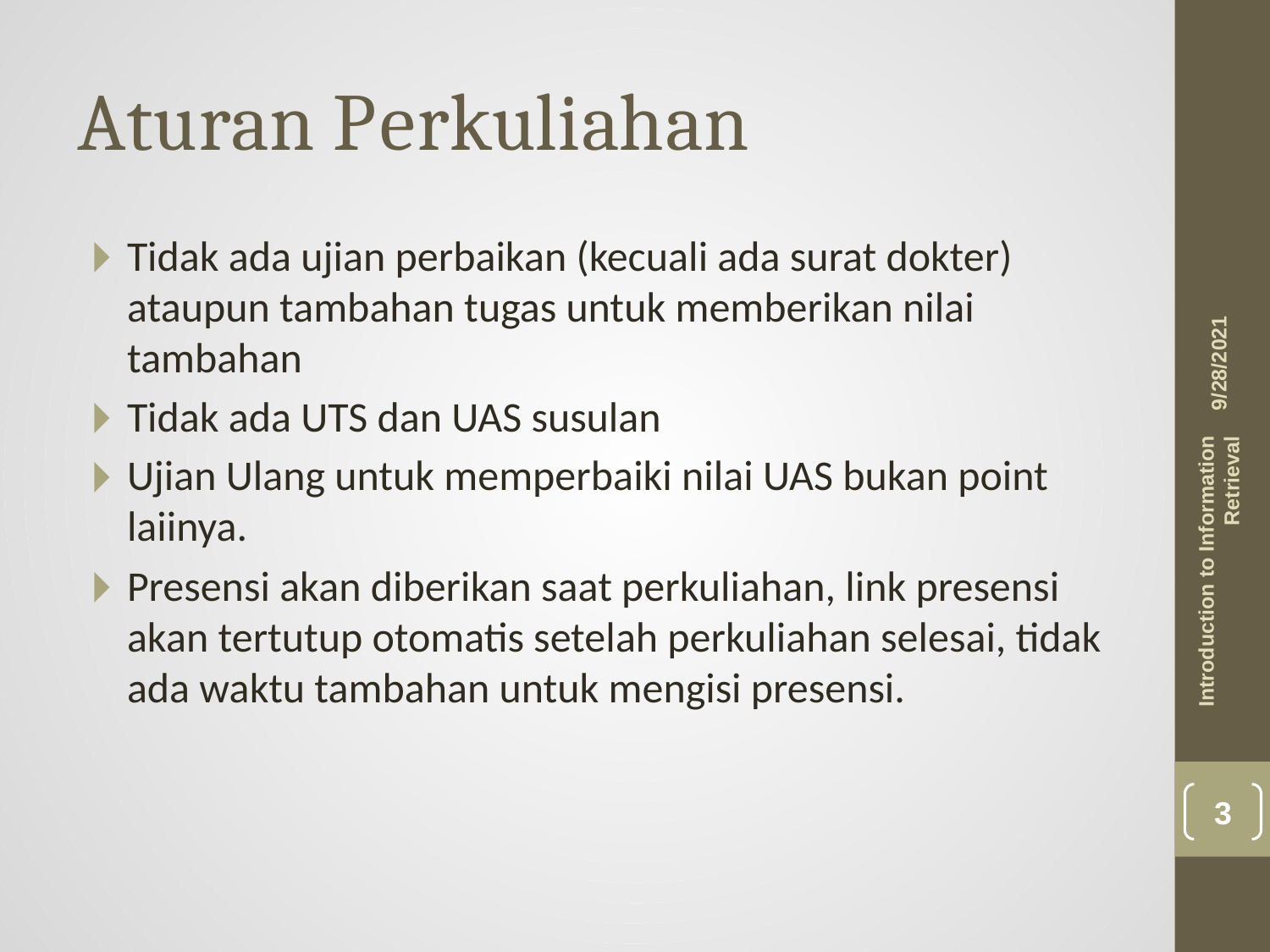

# Aturan Perkuliahan
Tidak ada ujian perbaikan (kecuali ada surat dokter) ataupun tambahan tugas untuk memberikan nilai tambahan
Tidak ada UTS dan UAS susulan
Ujian Ulang untuk memperbaiki nilai UAS bukan point laiinya.
Presensi akan diberikan saat perkuliahan, link presensi akan tertutup otomatis setelah perkuliahan selesai, tidak ada waktu tambahan untuk mengisi presensi.
9/28/2021
Introduction to Information Retrieval
3